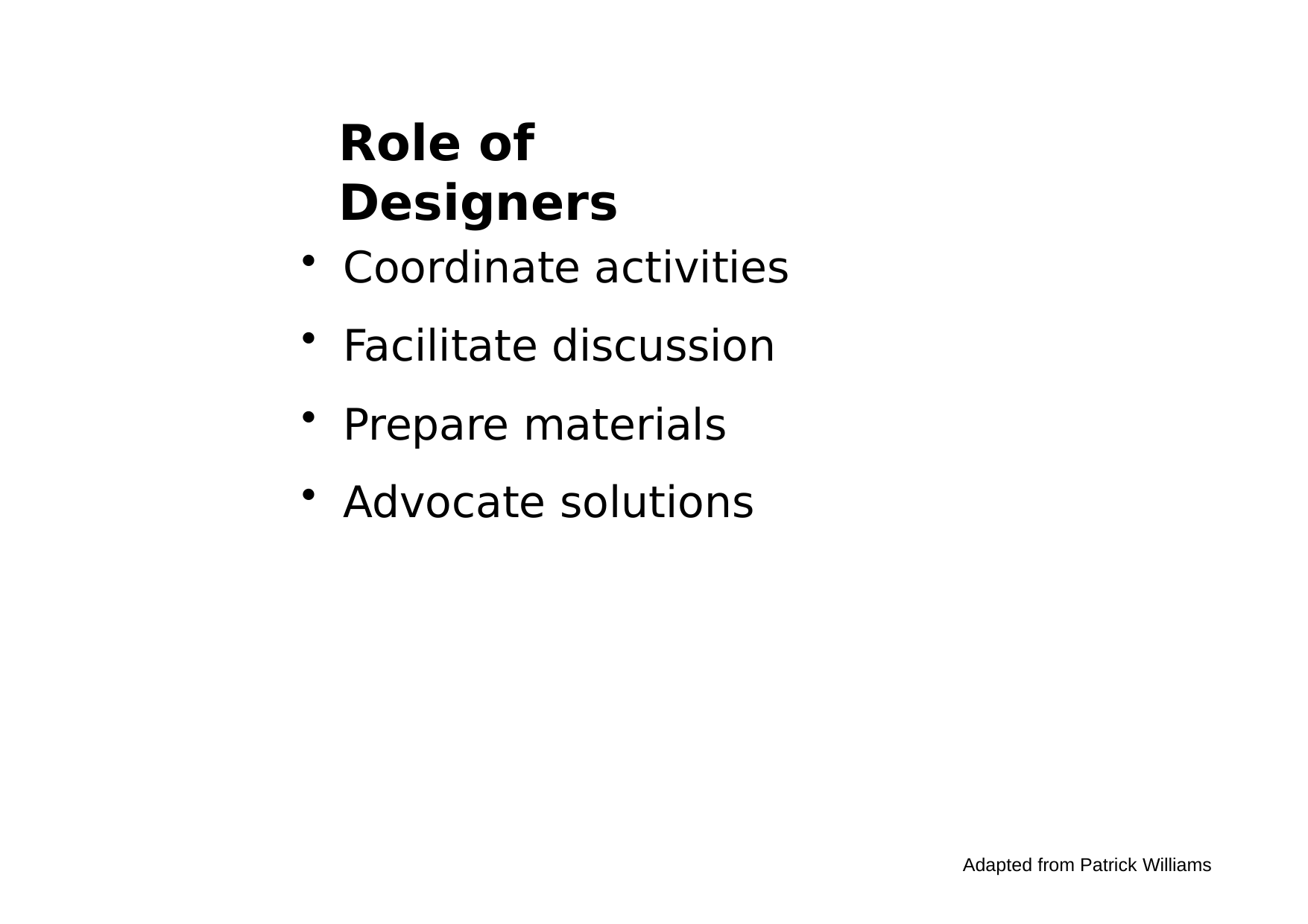

# Role of Designers
Coordinate activities
Facilitate discussion
Prepare materials
Advocate solutions
Adapted from Patrick Williams